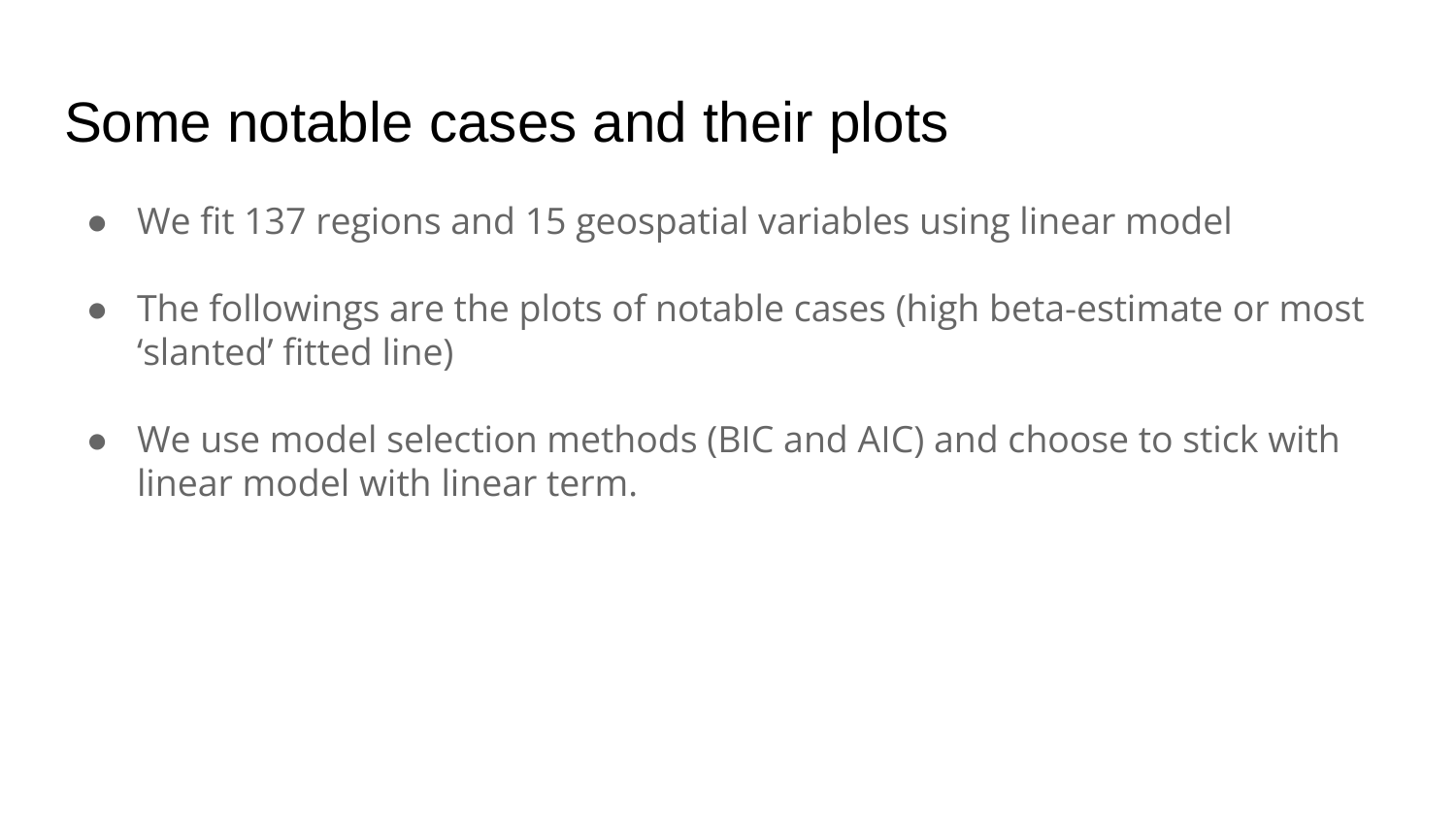

# Some notable cases and their plots
We fit 137 regions and 15 geospatial variables using linear model

The followings are the plots of notable cases (high beta-estimate or most ‘slanted’ fitted line)

We use model selection methods (BIC and AIC) and choose to stick with linear model with linear term.